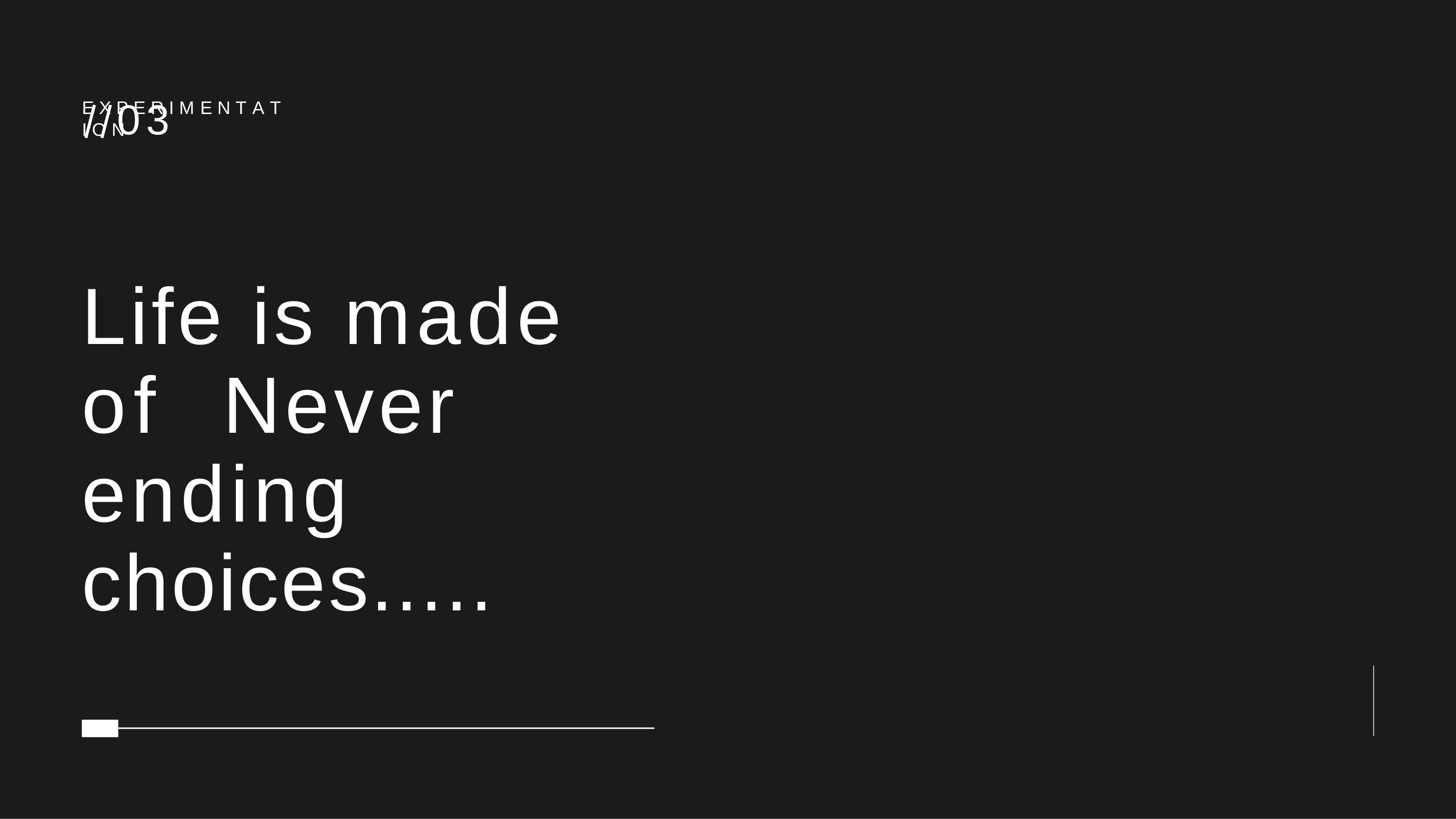

# //03
E X P E R I M E N T A T I O N
Life is made of  Never ending  choices.....